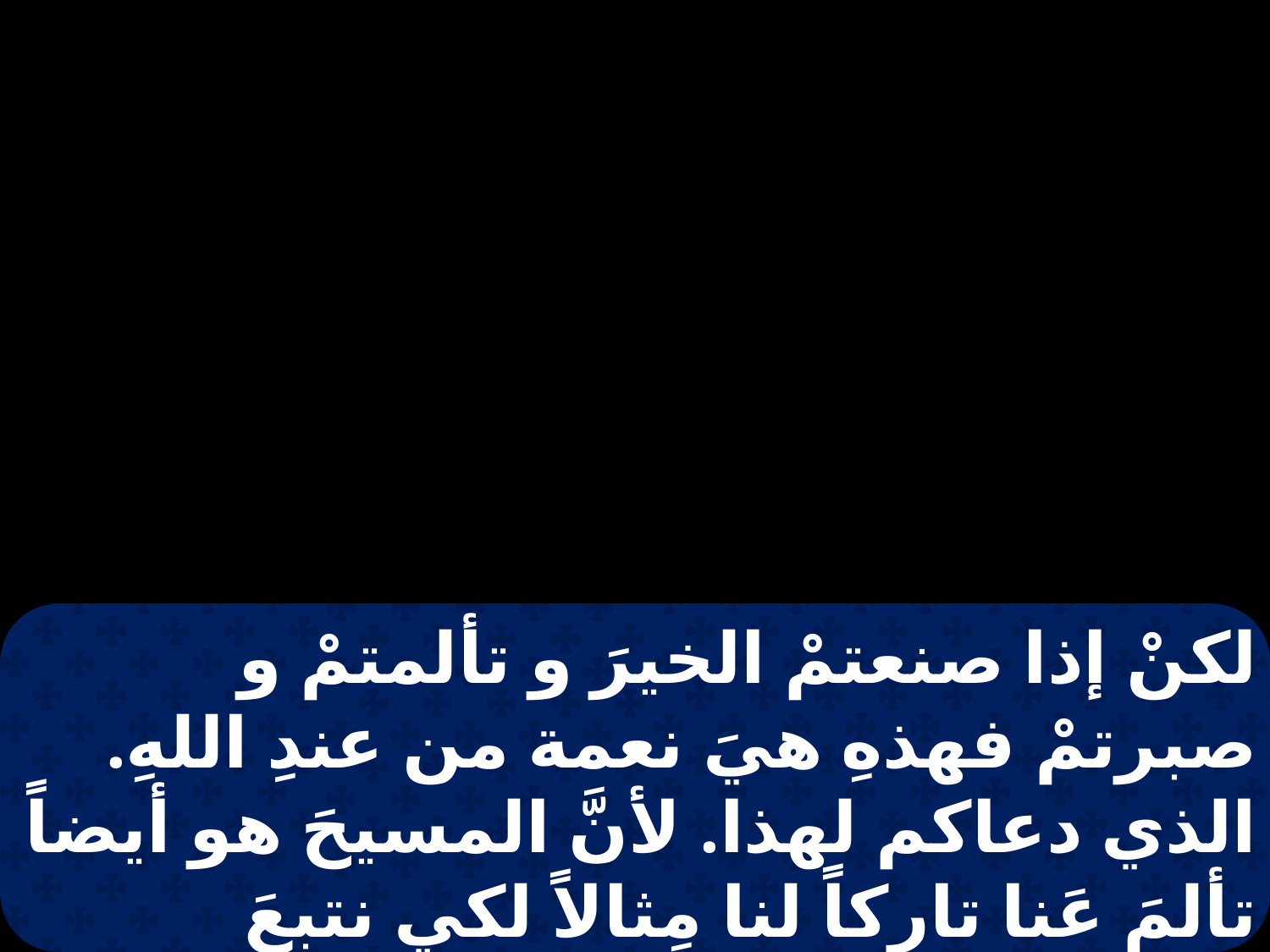

لكنْ إذا صنعتمْ الخيرَ و تألمتمْ و صبرتمْ فهذهِ هيَ نعمة من عندِ اللهِ. الذي دعاكم لهذا. لأنَّ المسيحَ هو أيضاً تألمَ عَنا تاركاً لنا مِثالاً لكي نتبعَ خطواته. الذي لم يُخطئُ و لم يُوجدْ في فمِهِ غشٌ. و كانَ يُشتمُ و لا يَشتمُ عِوضاً.